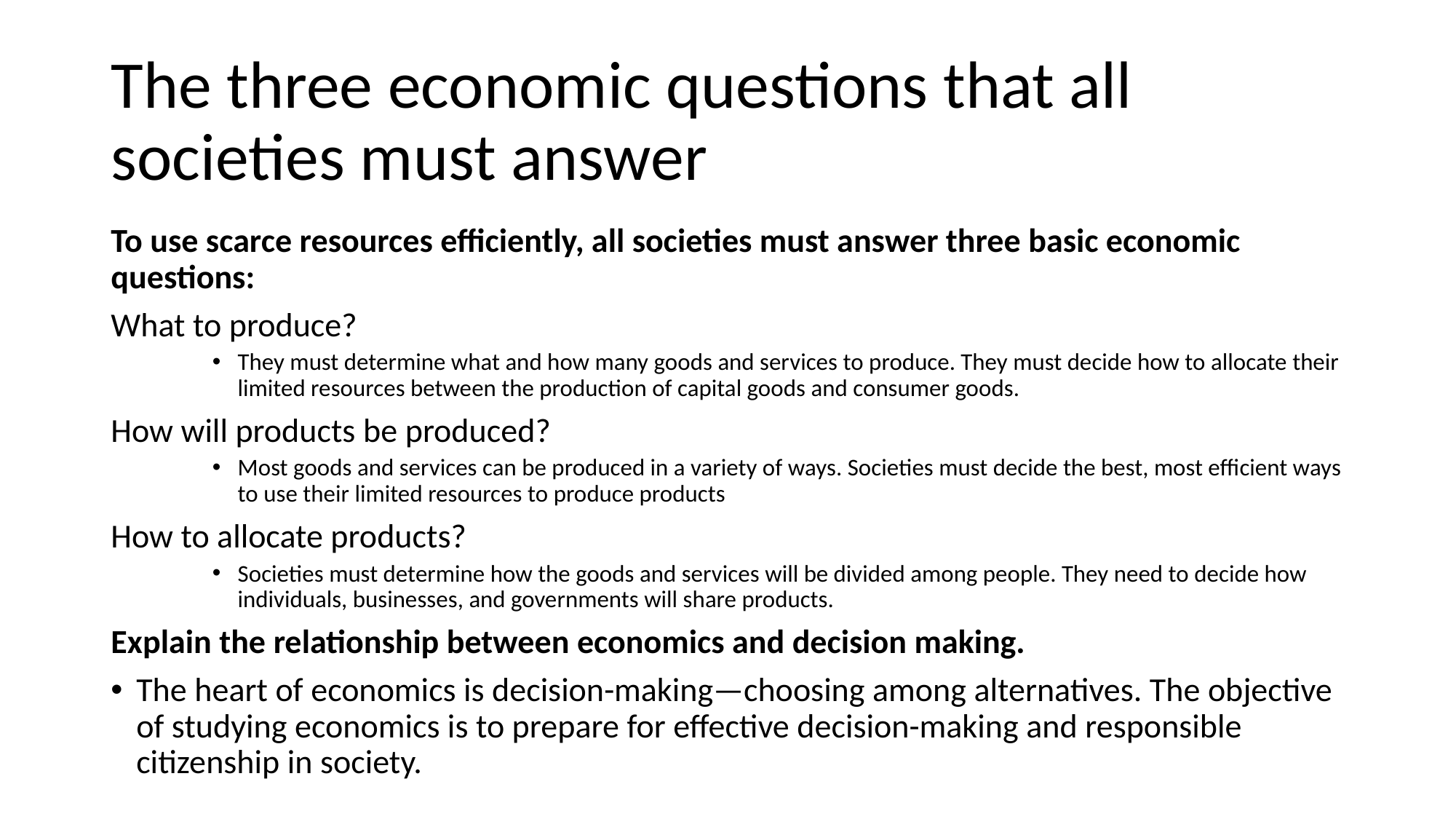

# The three economic questions that all societies must answer
To use scarce resources efficiently, all societies must answer three basic economic questions:
What to produce?
They must determine what and how many goods and services to produce. They must decide how to allocate their limited resources between the production of capital goods and consumer goods.
How will products be produced?
Most goods and services can be produced in a variety of ways. Societies must decide the best, most efficient ways to use their limited resources to produce products
How to allocate products?
Societies must determine how the goods and services will be divided among people. They need to decide how individuals, businesses, and governments will share products.
Explain the relationship between economics and decision making.
The heart of economics is decision-making—choosing among alternatives. The objective of studying economics is to prepare for effective decision-making and responsible citizenship in society.